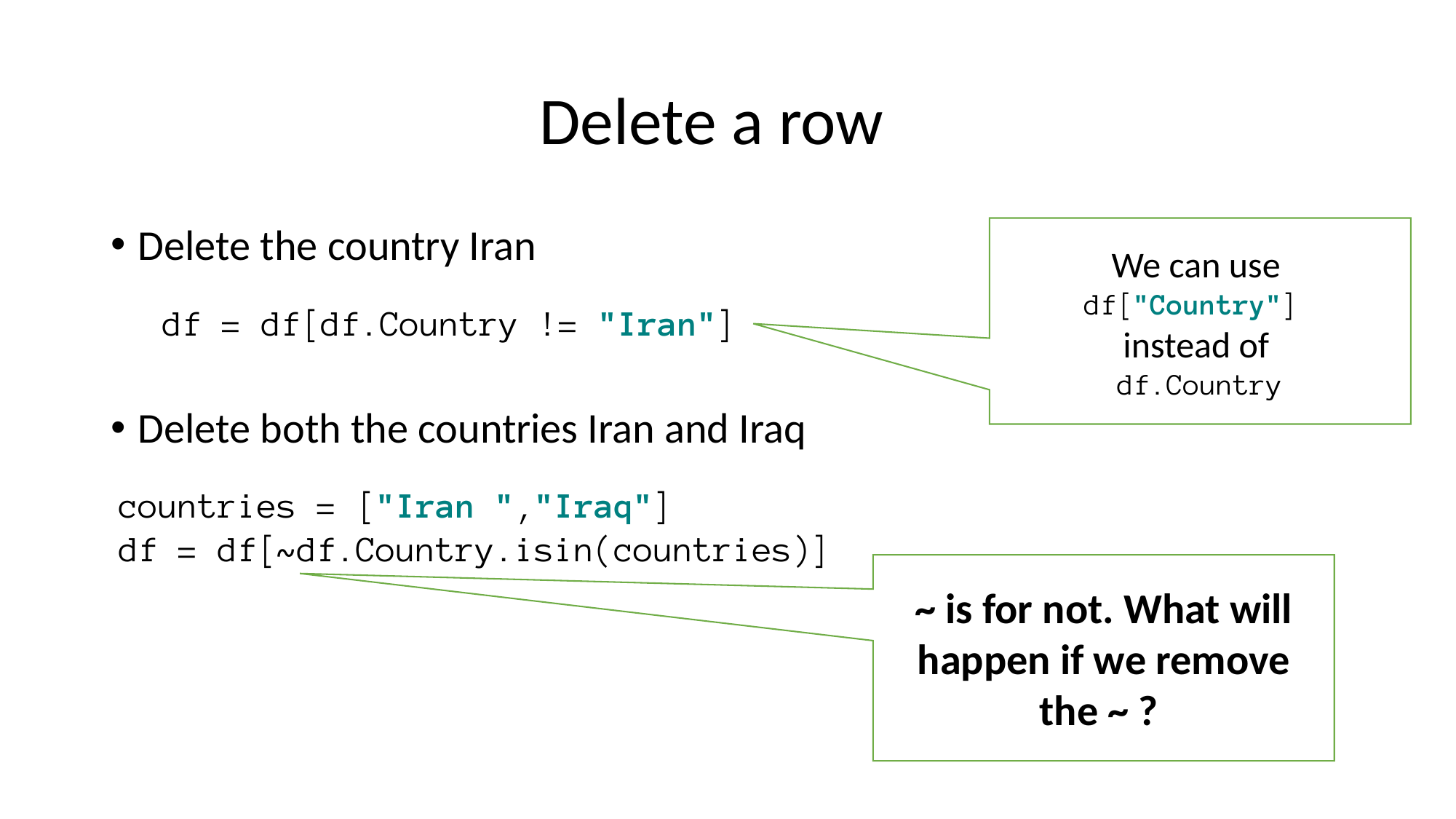

# Delete a row
Delete the country Iran

Delete both the countries Iran and Iraq
We can use
df["Country"]
instead of
df.Country
df = df[df.Country != "Iran"]
countries = ["Iran ","Iraq"]
df = df[~df.Country.isin(countries)]
~ is for not. What will happen if we remove the ~ ?